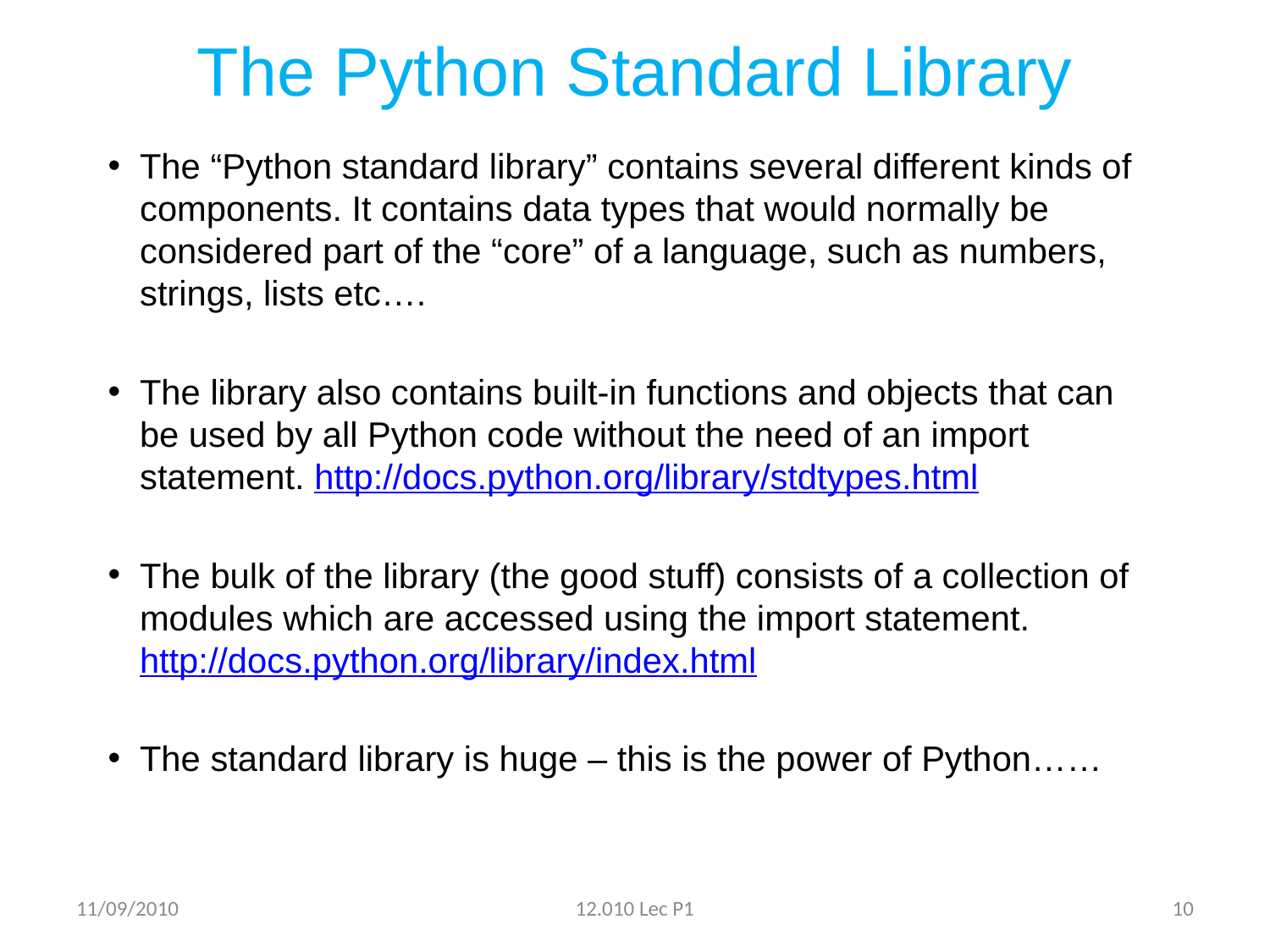

# The Python Standard Library
The “Python standard library” contains several different kinds of components. It contains data types that would normally be considered part of the “core” of a language, such as numbers, strings, lists etc….

The library also contains built-in functions and objects that can be used by all Python code without the need of an import statement. http://docs.python.org/library/stdtypes.html

The bulk of the library (the good stuff) consists of a collection of modules which are accessed using the import statement. http://docs.python.org/library/index.html

The standard library is huge – this is the power of Python……

11/09/2010
12.010 Lec P1
10